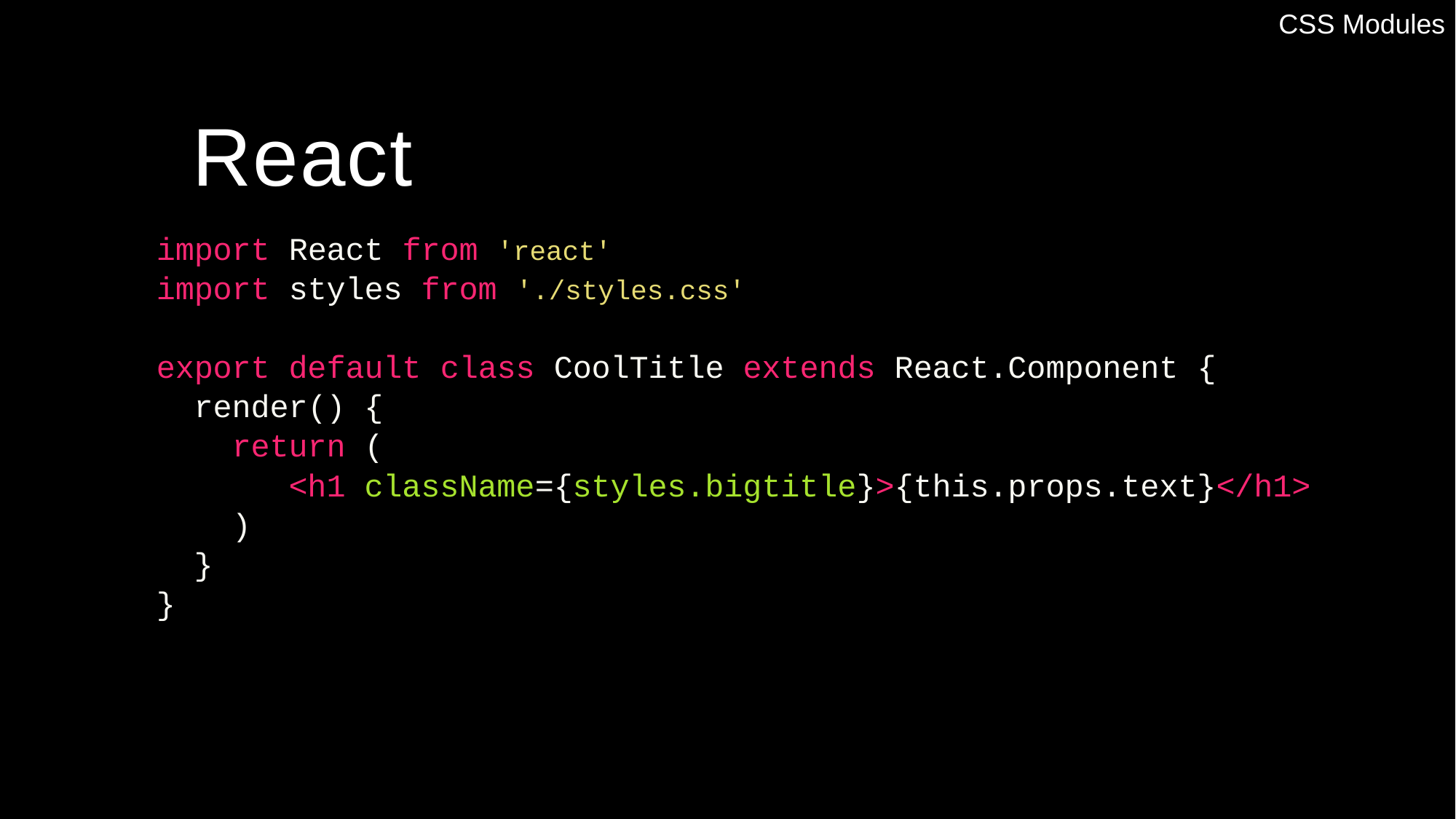

CSS Modules
# React
import React from 'react'
import styles from './styles.css'

export default class CoolTitle extends React.Component {
  render() {
    return (
       <h1 className={styles.bigtitle}>{this.props.text}</h1>
    )
  }
}